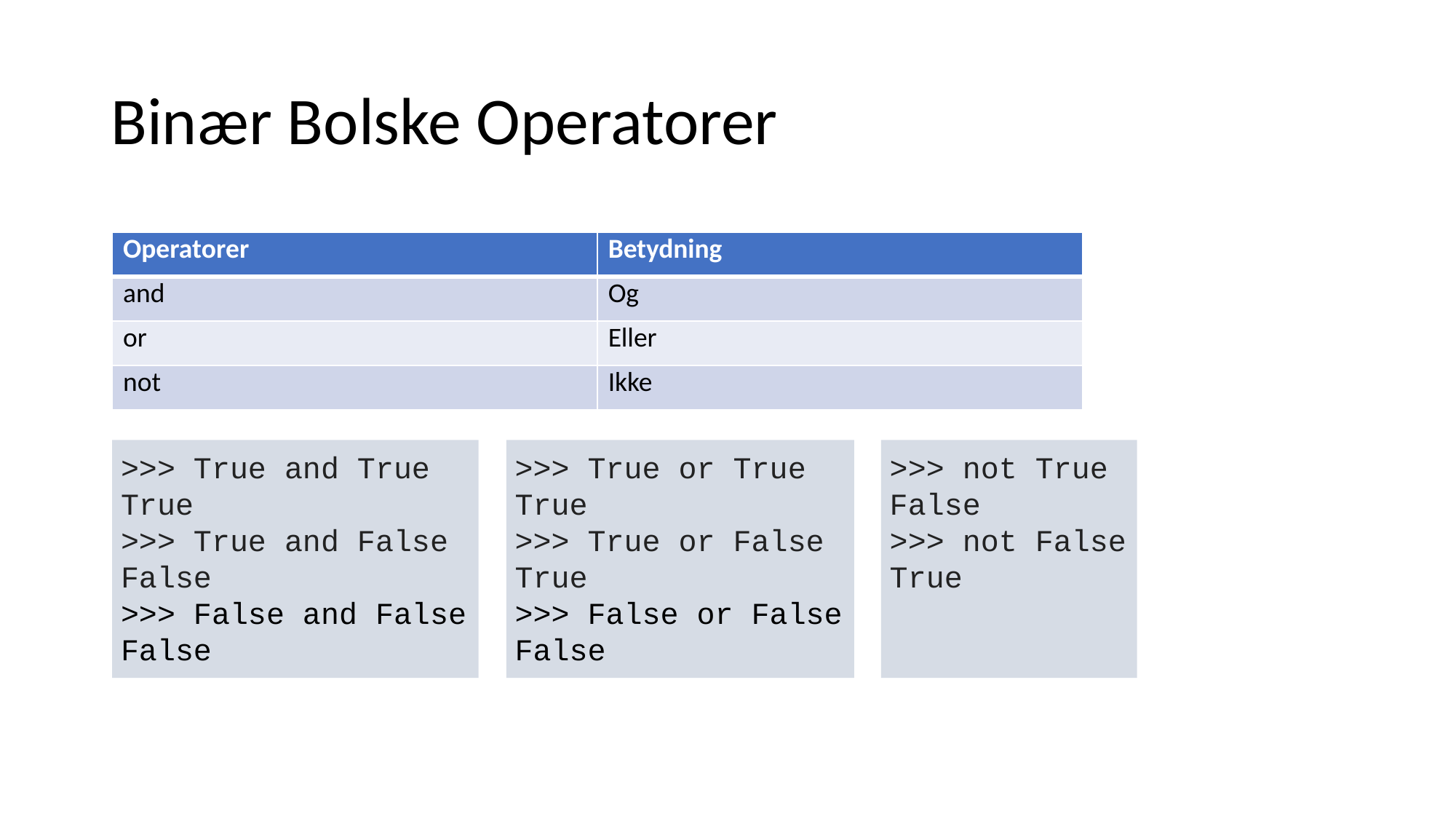

Binær Bolske Operatorer
| Operatorer | Betydning |
| --- | --- |
| and | Og |
| or | Eller |
| not | Ikke |
>>> True and True
True
>>> True and False
False
>>> False and False
False
>>> True or True
True
>>> True or False
True
>>> False or False
False
>>> not True
False
>>> not False
True